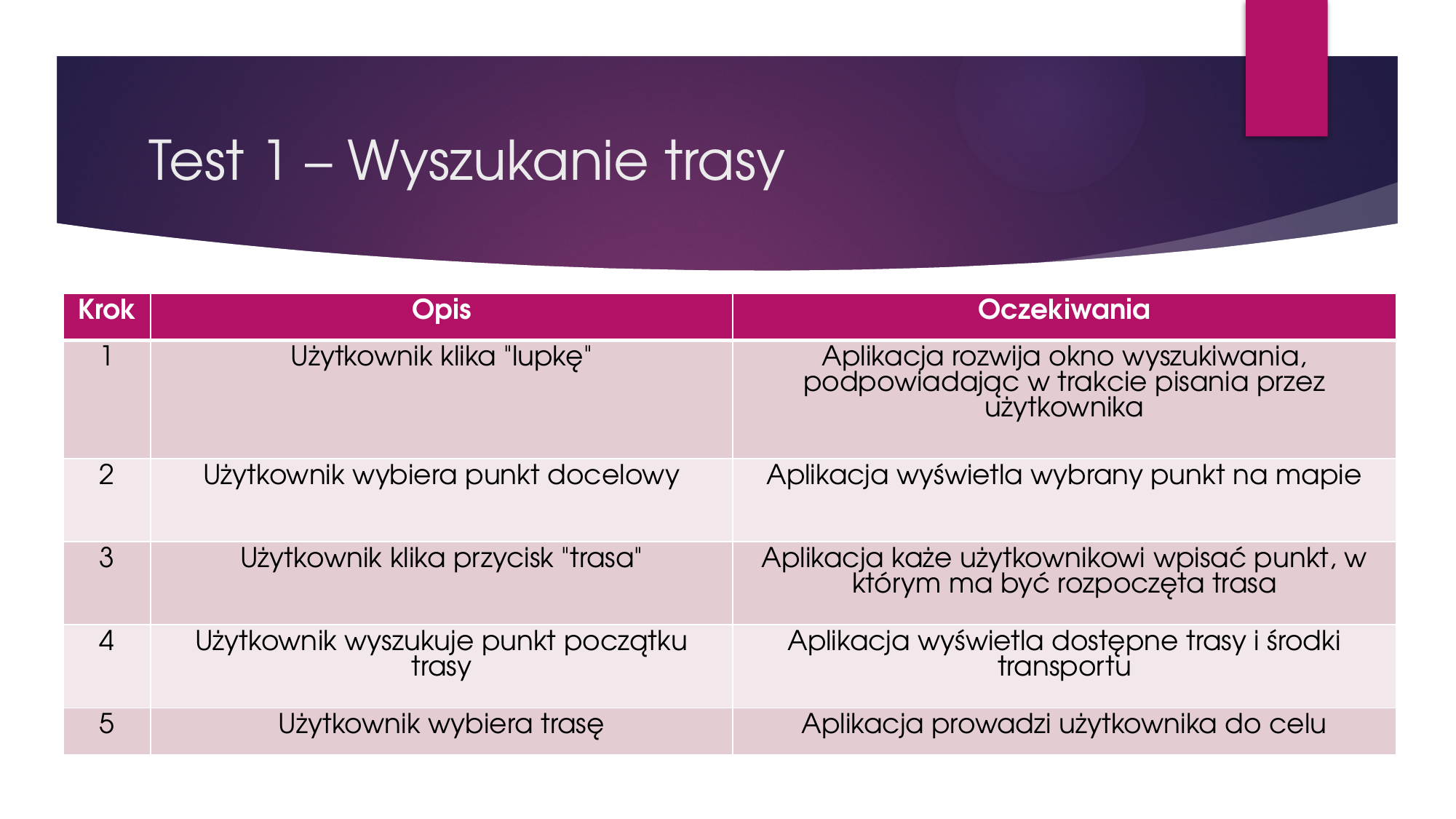

# Test 1 – Wyszukanie trasy
| Krok | Opis | Oczekiwania |
| --- | --- | --- |
| 1 | Użytkownik klika "lupkę" | Aplikacja rozwija okno wyszukiwania, podpowiadając w trakcie pisania przez użytkownika |
| 2 | Użytkownik wybiera punkt docelowy | Aplikacja wyświetla wybrany punkt na mapie |
| 3 | Użytkownik klika przycisk "trasa" | Aplikacja każe użytkownikowi wpisać punkt, w którym ma być rozpoczęta trasa |
| 4 | Użytkownik wyszukuje punkt początku trasy | Aplikacja wyświetla dostępne trasy i środki transportu |
| 5 | Użytkownik wybiera trasę | Aplikacja prowadzi użytkownika do celu |